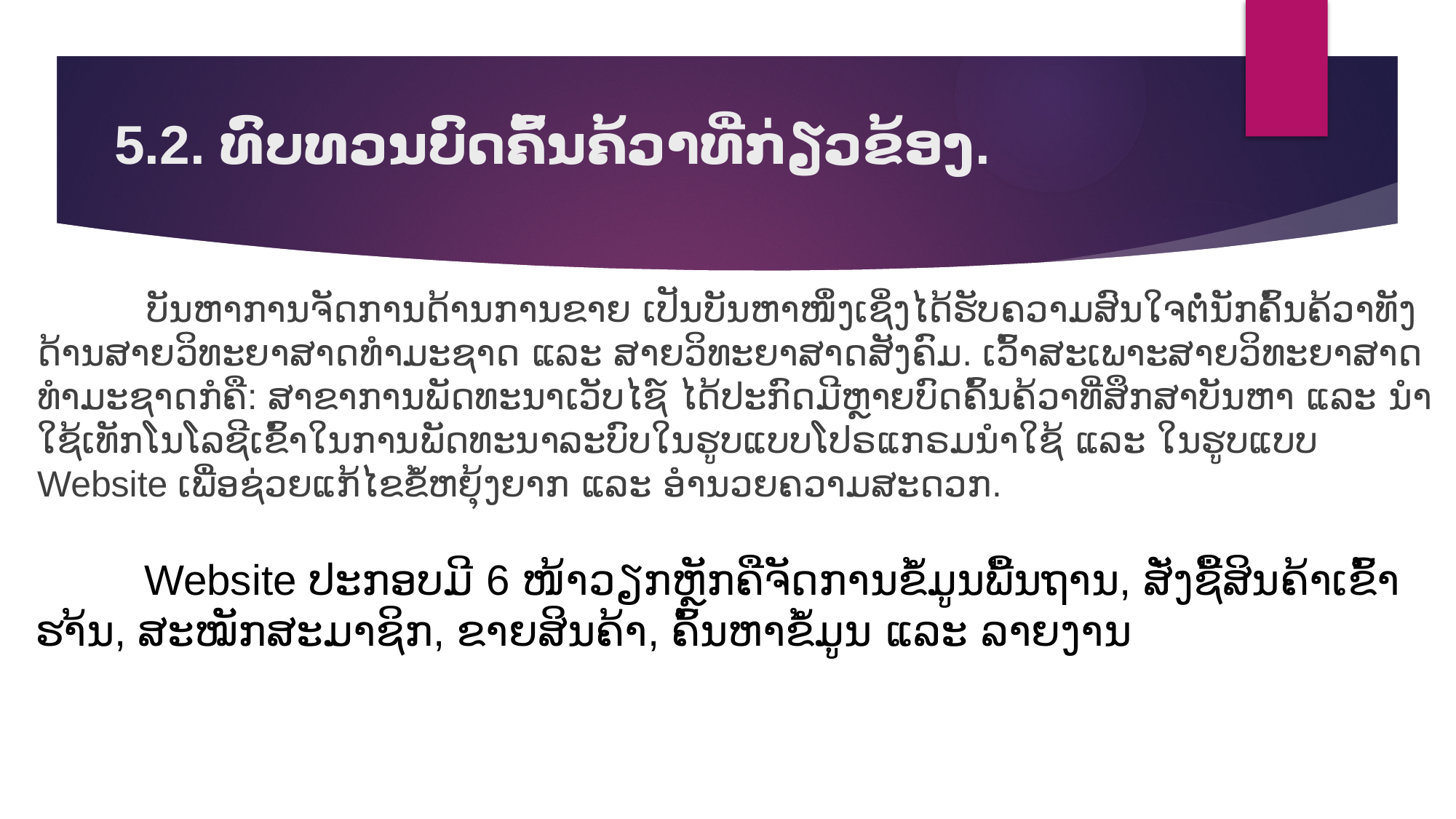

# 5.2. ທົບທວນບົດຄົ້ນຄ້ວາທີ່ກ່ຽວຂ້ອງ.
	ບັນຫາການຈັດການດ້ານການຂາຍ ເປັນບັນຫາໜຶ່ງເຊິ່ງໄດ້ຮັບຄວາມສົນໃຈຕໍ່ນັກຄົ້ນຄ້ວາທັງດ້ານສາຍວິທະຍາສາດທໍາມະຊາດ ແລະ ສາຍວິທະຍາສາດສັງຄົມ. ເວົ້າສະເພາະສາຍວິທະຍາສາດທໍາມະຊາດກໍຄື: ສາຂາການພັດທະນາເວັບໄຊ໌ ໄດ້ປະກົດມີຫຼາຍບົດຄົ້ນຄ້ວາທີ່ສຶກສາບັນຫາ ແລະ ນໍາໃຊ້ເທັກໂນໂລຊີເຂົ້າໃນການພັດທະນາລະບົບໃນຮູບແບບໂປຣແກຣມນໍາໃຊ້ ແລະ ໃນຮູບແບບ Website ເພື່ອຊ່ວຍແກ້ໄຂຂໍ້ຫຍຸ້ງຍາກ ແລະ ອໍານວຍຄວາມສະດວກ.
	Website ປະກອບມີ 6 ໜ້າວຽກຫຼັກຄືຈັດການຂໍ້ມູນພື້ນຖານ, ສັ່ງຊື້ສິນຄ້າເຂົ້າຮາ້ນ, ສະໝັກສະມາຊິກ, ຂາຍສິນຄ້າ, ຄົ້ນຫາຂໍ້ມູນ ແລະ ລາຍງານ